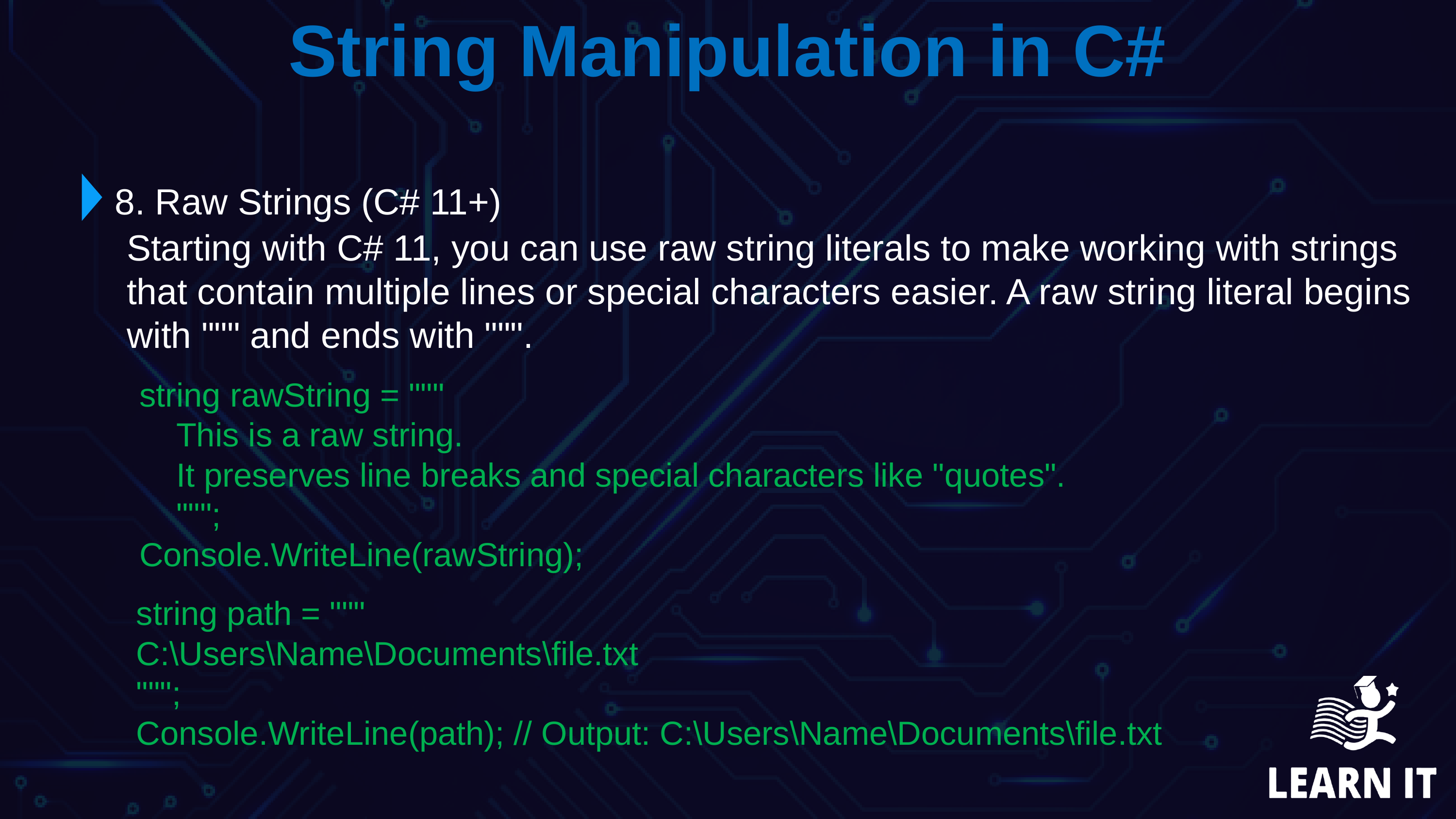

`
String Manipulation in C#
8. Raw Strings (C# 11+)

Starting with C# 11, you can use raw string literals to make working with strings that contain multiple lines or special characters easier. A raw string literal begins with """ and ends with """.
string rawString = """
    This is a raw string.
    It preserves line breaks and special characters like "quotes".
    """;
Console.WriteLine(rawString);
string path = """
C:\Users\Name\Documents\file.txt
""";
Console.WriteLine(path); // Output: C:\Users\Name\Documents\file.txt